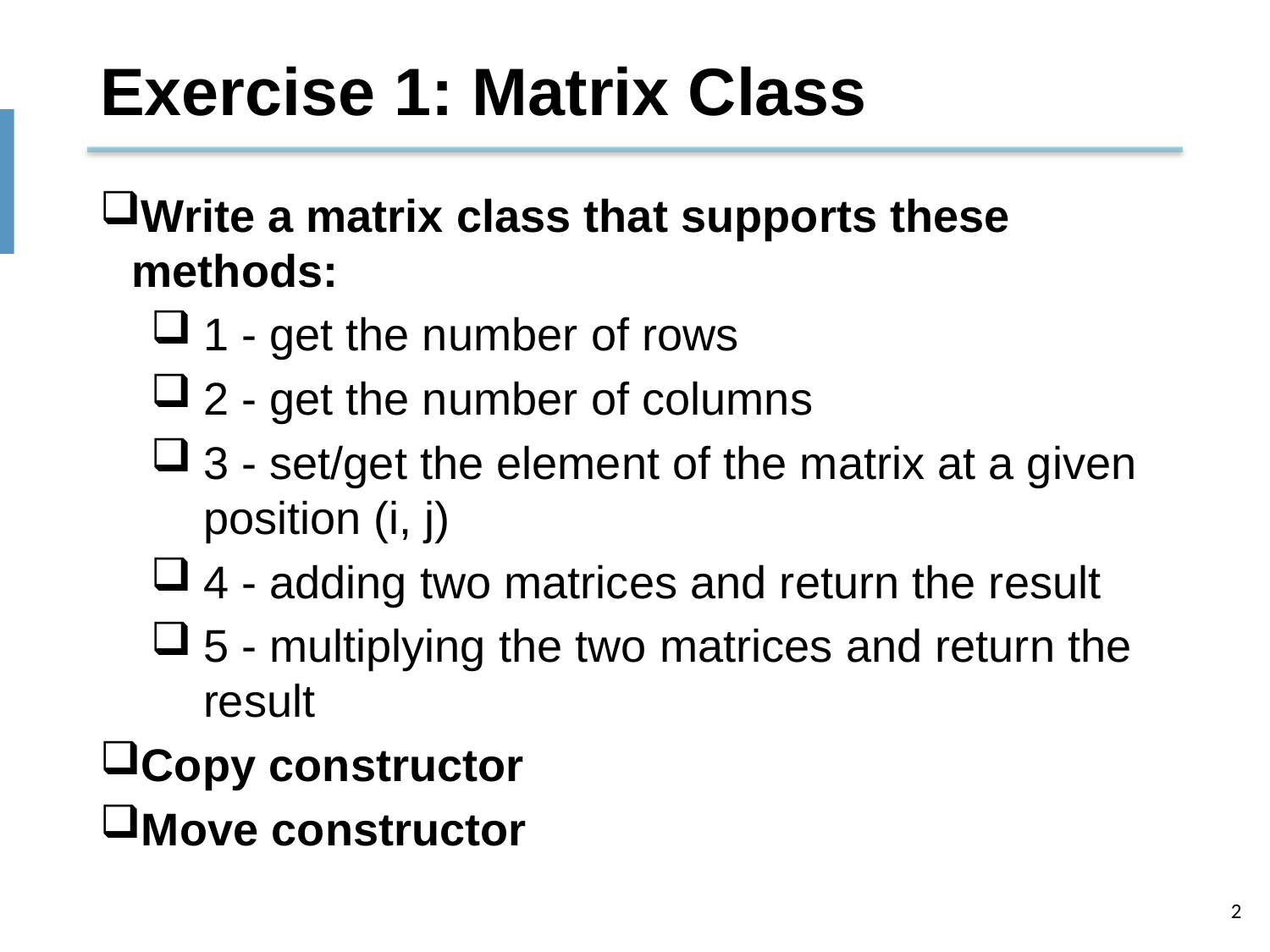

# Exercise 1: Matrix Class
Write a matrix class that supports these methods:
1 - get the number of rows
2 - get the number of columns
3 - set/get the element of the matrix at a given position (i, j)
4 - adding two matrices and return the result
5 - multiplying the two matrices and return the result
Copy constructor
Move constructor
2